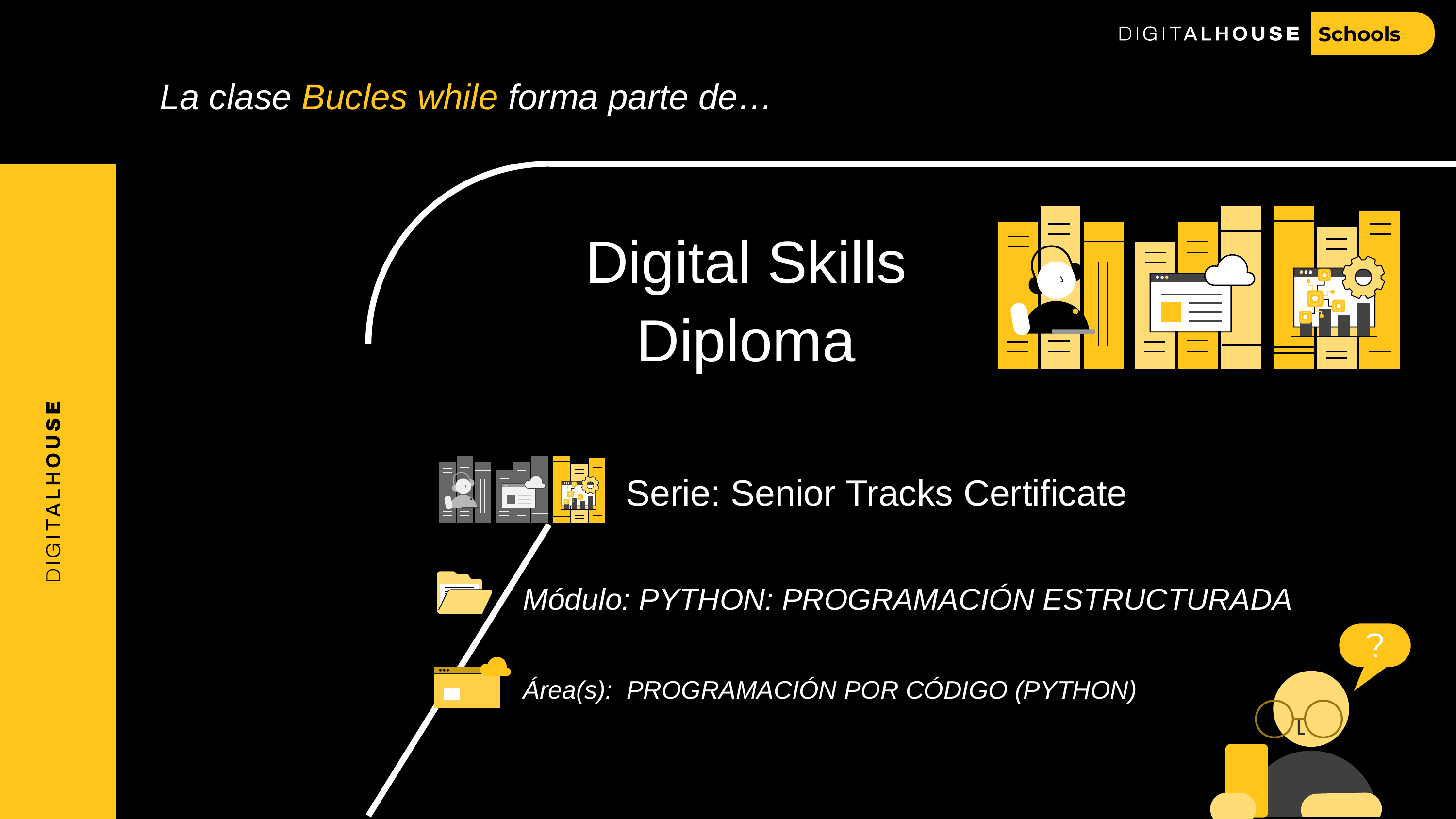

Schools

La clase Bucles while forma parte de…

# Digital Skills Diploma

Serie: Senior Tracks Certificate
Módulo: PYTHON: PROGRAMACIÓN ESTRUCTURADA

Área(s):  PROGRAMACIÓN POR CÓDIGO (PYTHON)